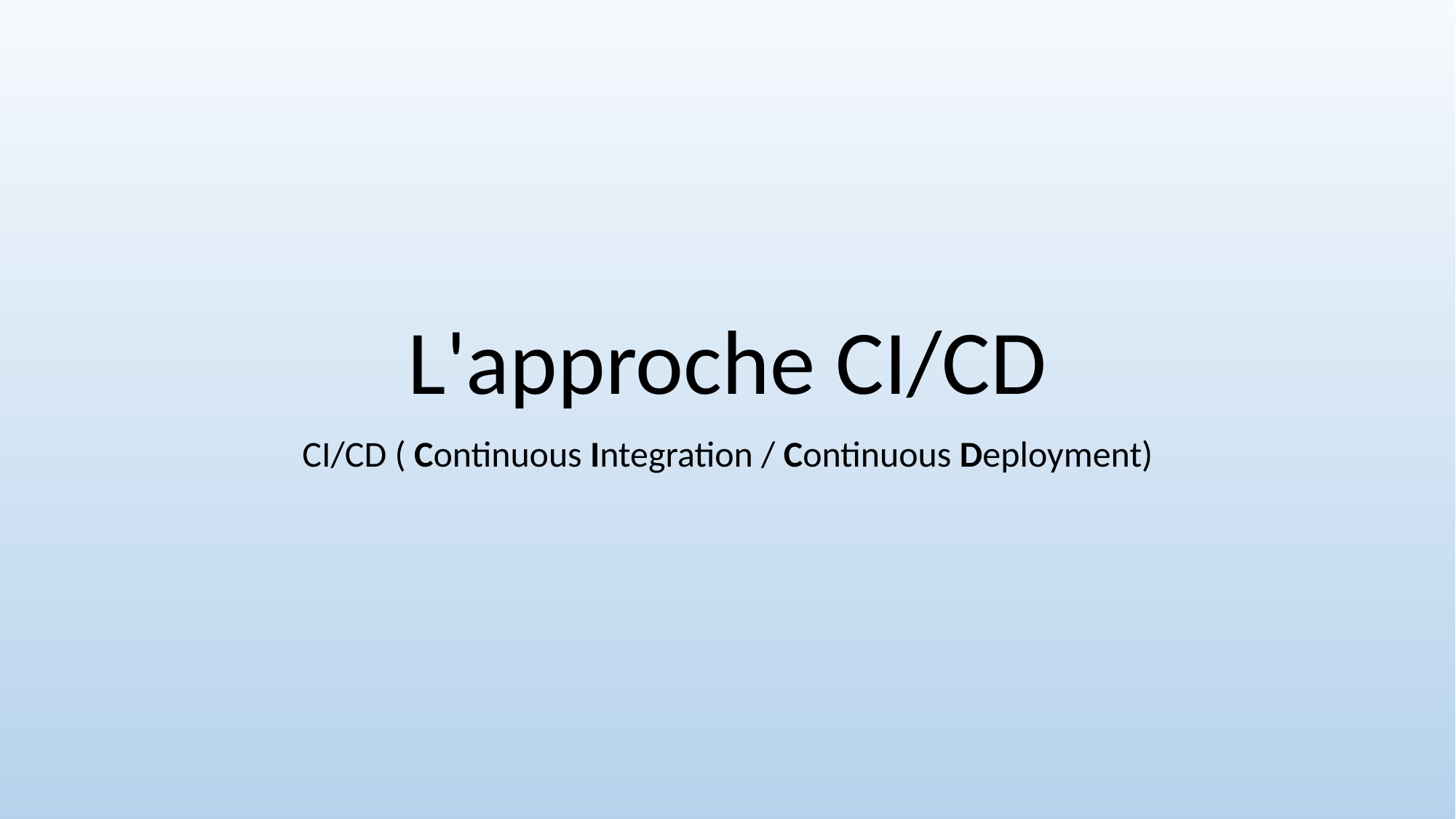

# L'approche CI/CD
CI/CD ( Continuous Integration / Continuous Deployment)